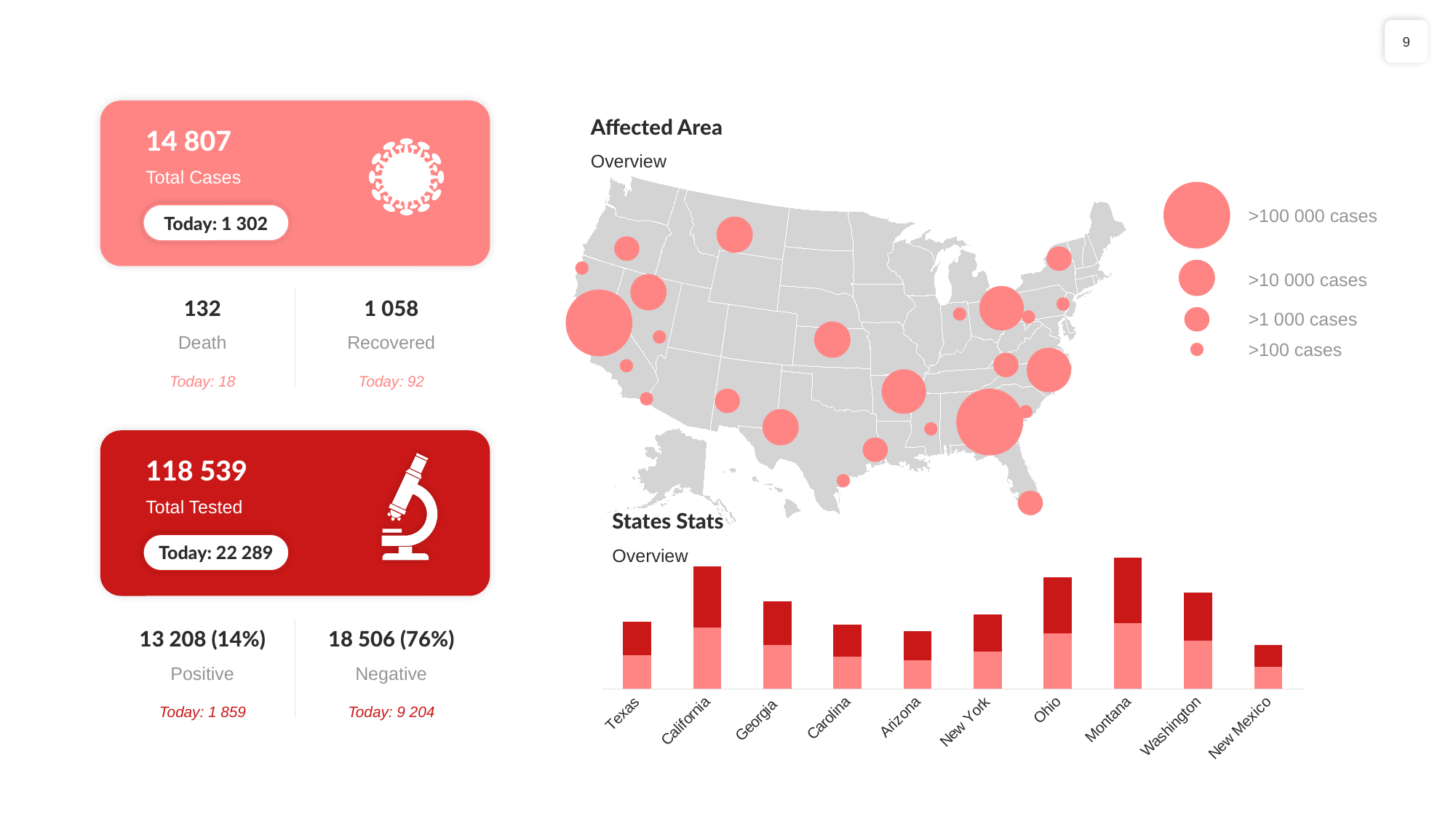

9

Affected Area
14 807

Overview
Total Cases

>100 000 cases
Today: 1 302

>10 000 cases

132
1 058

>1 000 cases

Death
Recovered

>100 cases

Today: 18
Today: 92

118 539

Total Tested

States Stats
Today: 22 289

### Chart

| Category | Covid cases | tested |
|---|---|---|
| Texas | 2301.0 | 2301.0 |
| California | 4211.0 | 4211.0 |
| Georgia  | 3011.0 | 3011.0 |
| Carolina | 2198.0 | 2198.0 |
| Arizona | 1987.0 | 1987.0 |
| New York | 2546.0 | 2546.0 |
| Ohio | 3819.0 | 3819.0 |
| Montana | 4502.0 | 4502.0 |
| Washington | 3302.0 | 3302.0 |
| New Mexico | 1520.0 | 1520.0 |
Overview
13 208 (14%)
18 506 (76%)
Positive
Negative
Today: 1 859
Today: 9 204